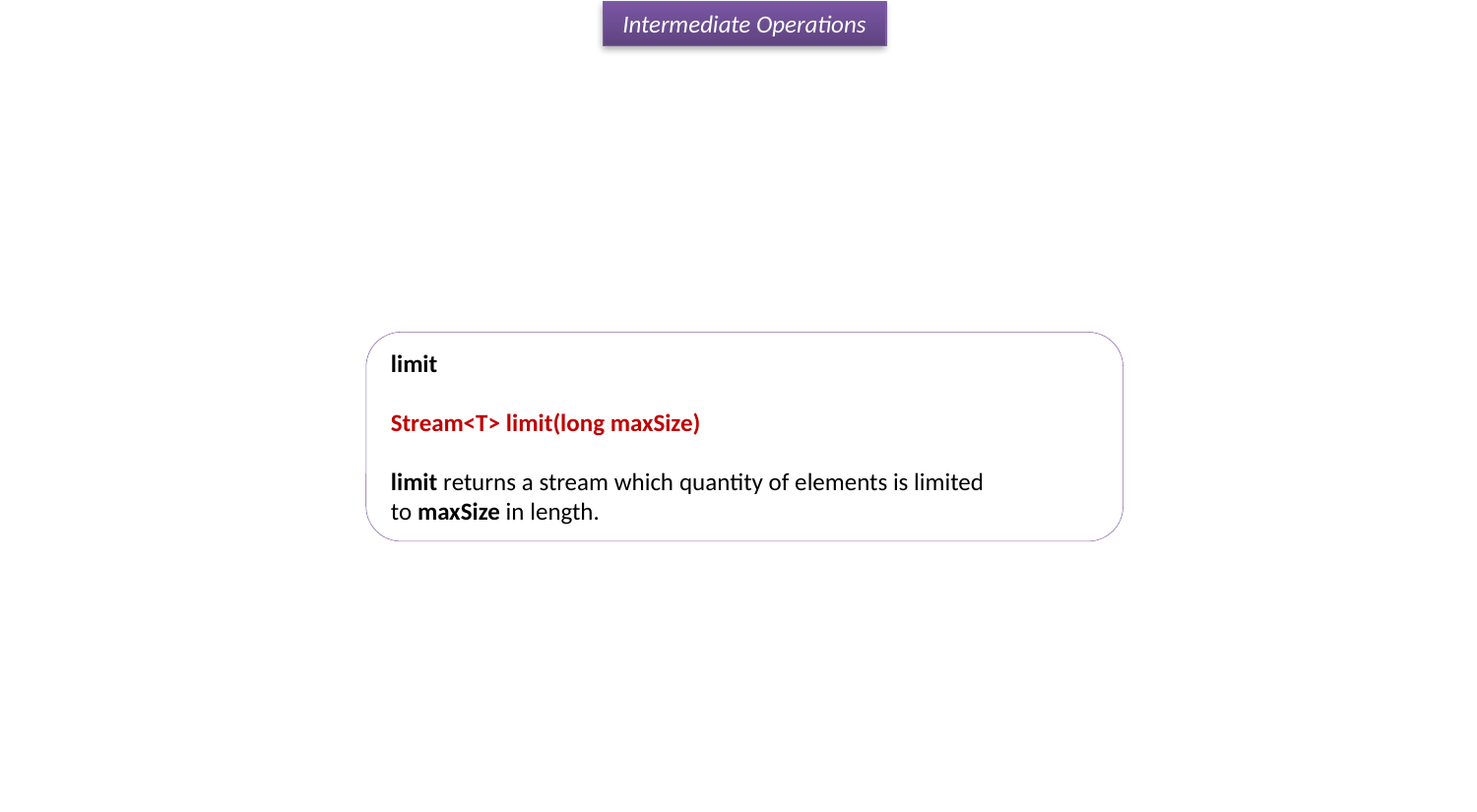

Intermediate Operations
limit
Stream<T> limit(long maxSize)
limit returns a stream which quantity of elements is limited to maxSize in length.